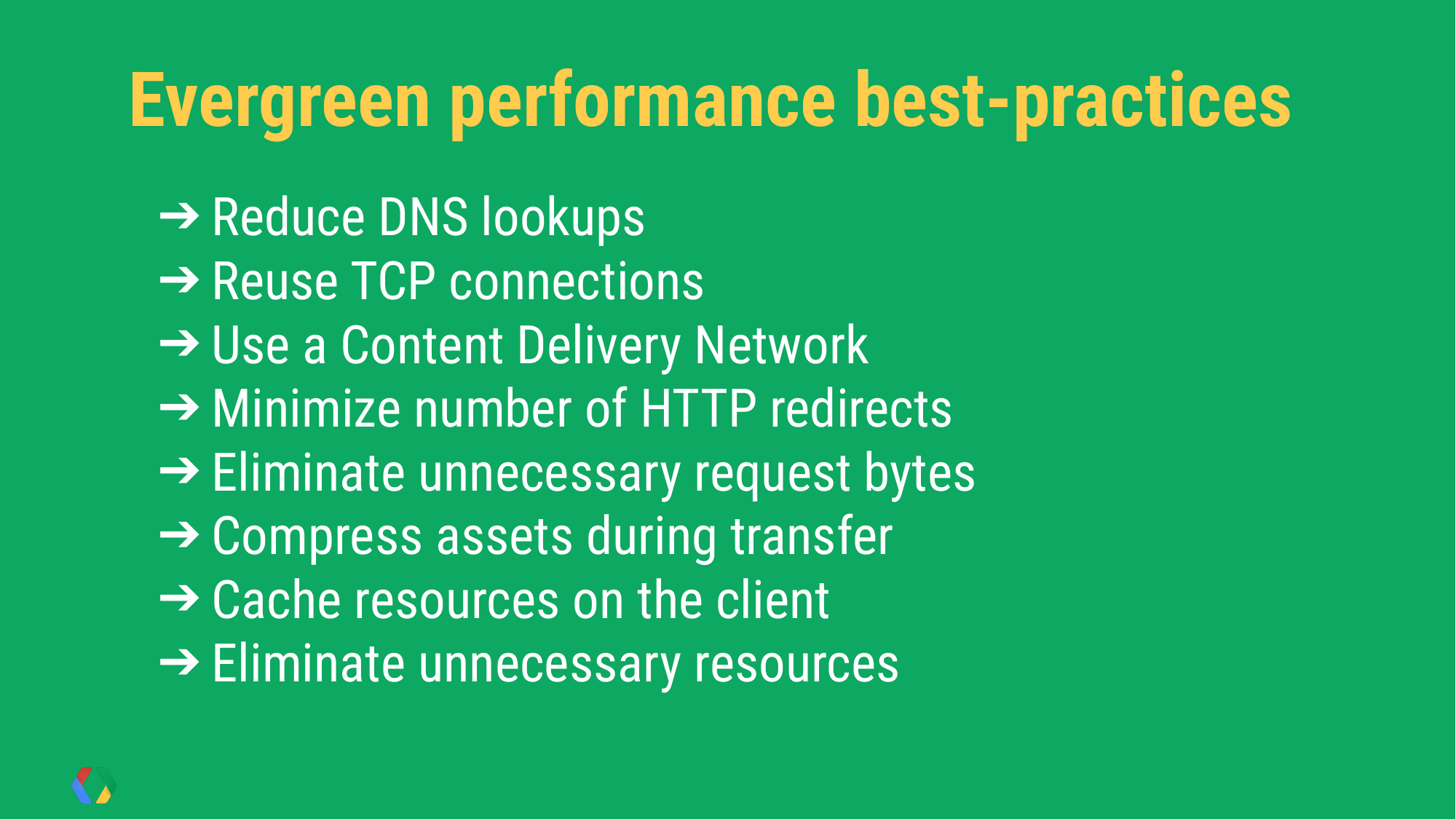

Evergreen performance best-practices
Reduce DNS lookups
Reuse TCP connections
Use a Content Delivery Network
Minimize number of HTTP redirects
Eliminate unnecessary request bytes
Compress assets during transfer
Cache resources on the client
Eliminate unnecessary resources